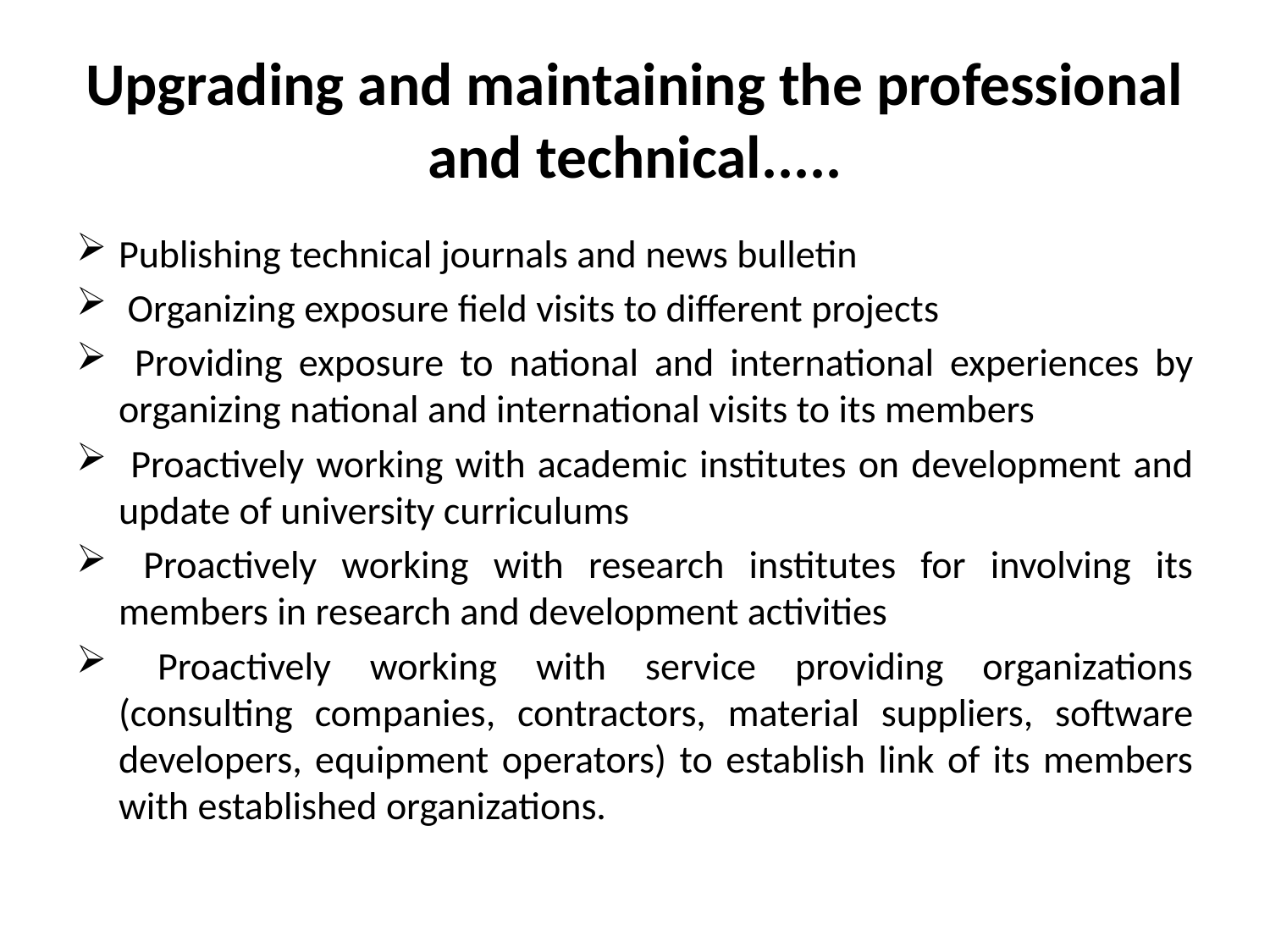

# Upgrading and maintaining the professional and technical.....
Publishing technical journals and news bulletin
 Organizing exposure field visits to different projects
 Providing exposure to national and international experiences by organizing national and international visits to its members
 Proactively working with academic institutes on development and update of university curriculums
 Proactively working with research institutes for involving its members in research and development activities
 Proactively working with service providing organizations (consulting companies, contractors, material suppliers, software developers, equipment operators) to establish link of its members with established organizations.